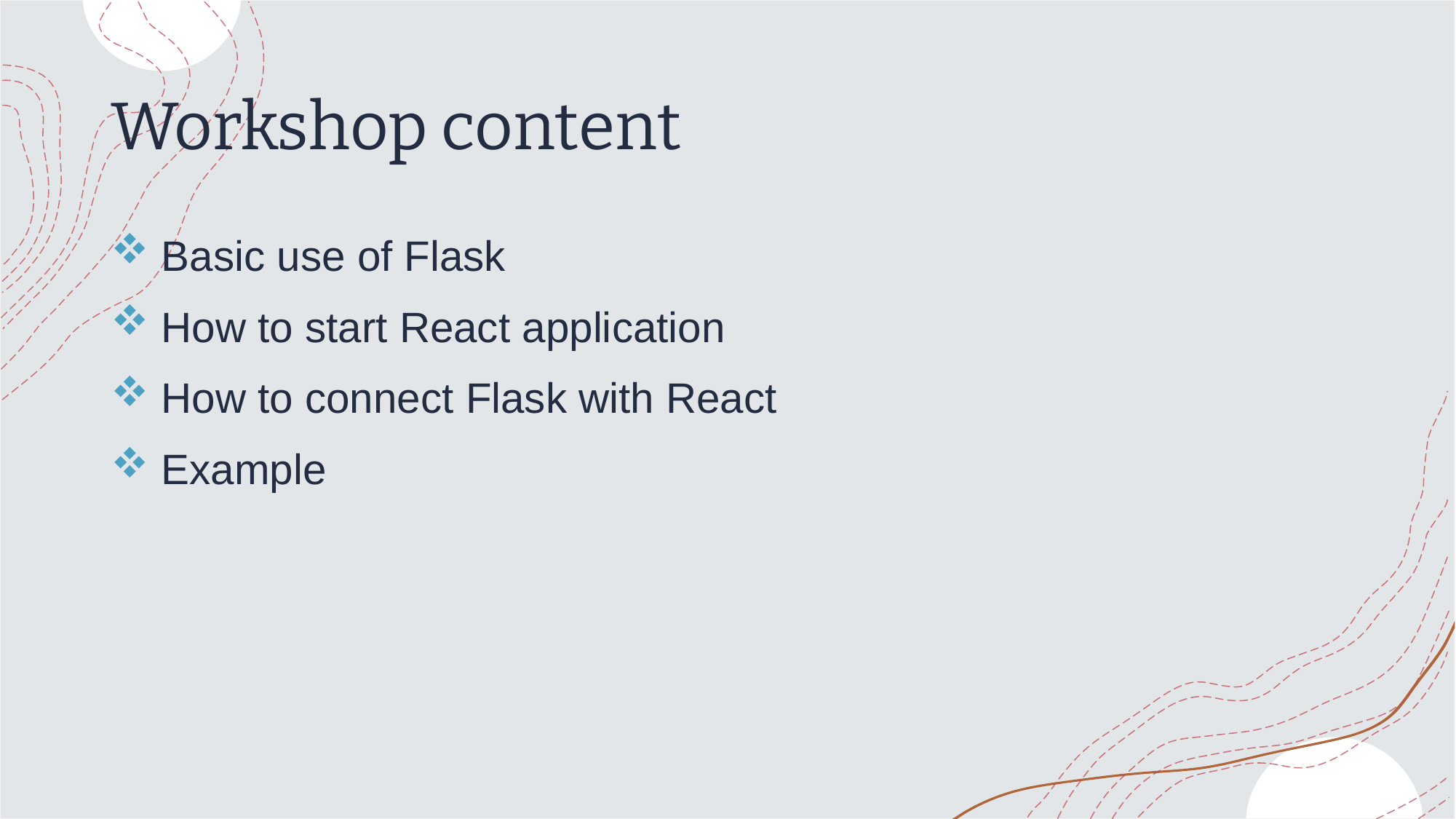

# Workshop content
 Basic use of Flask
 How to start React application
 How to connect Flask with React
 Example